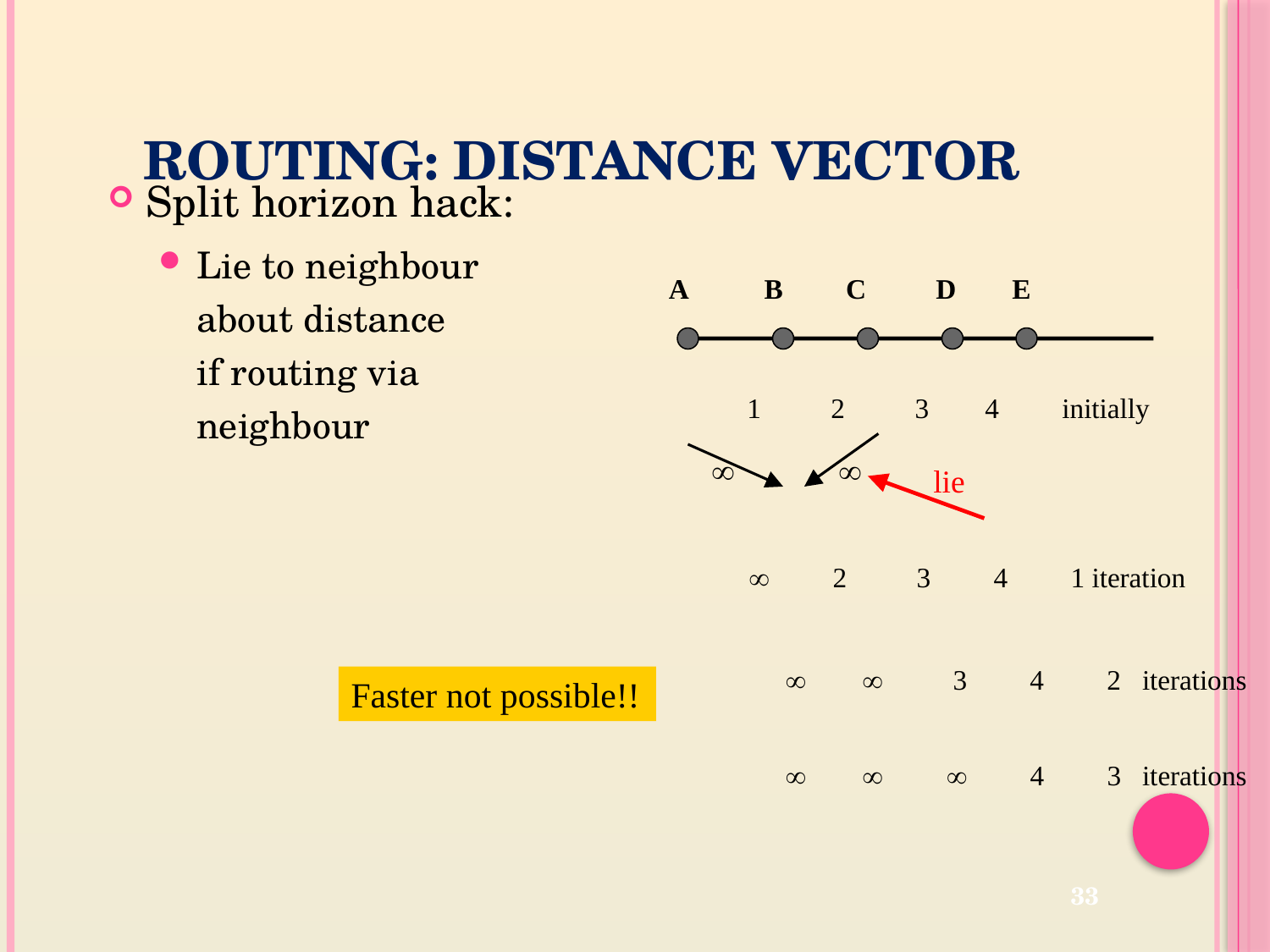

# Routing: distance vector
Split horizon hack:
Lie to neighbour about distance
if routing via neighbour

A           B         C          D        E

          1          2          3        4         initially

∞
∞
lie

         ∞         2          3         4         1 iteration
	∞        ∞          3         4         2   iterations
Faster not possible!!
	∞        ∞         ∞         4         3   iterations
33